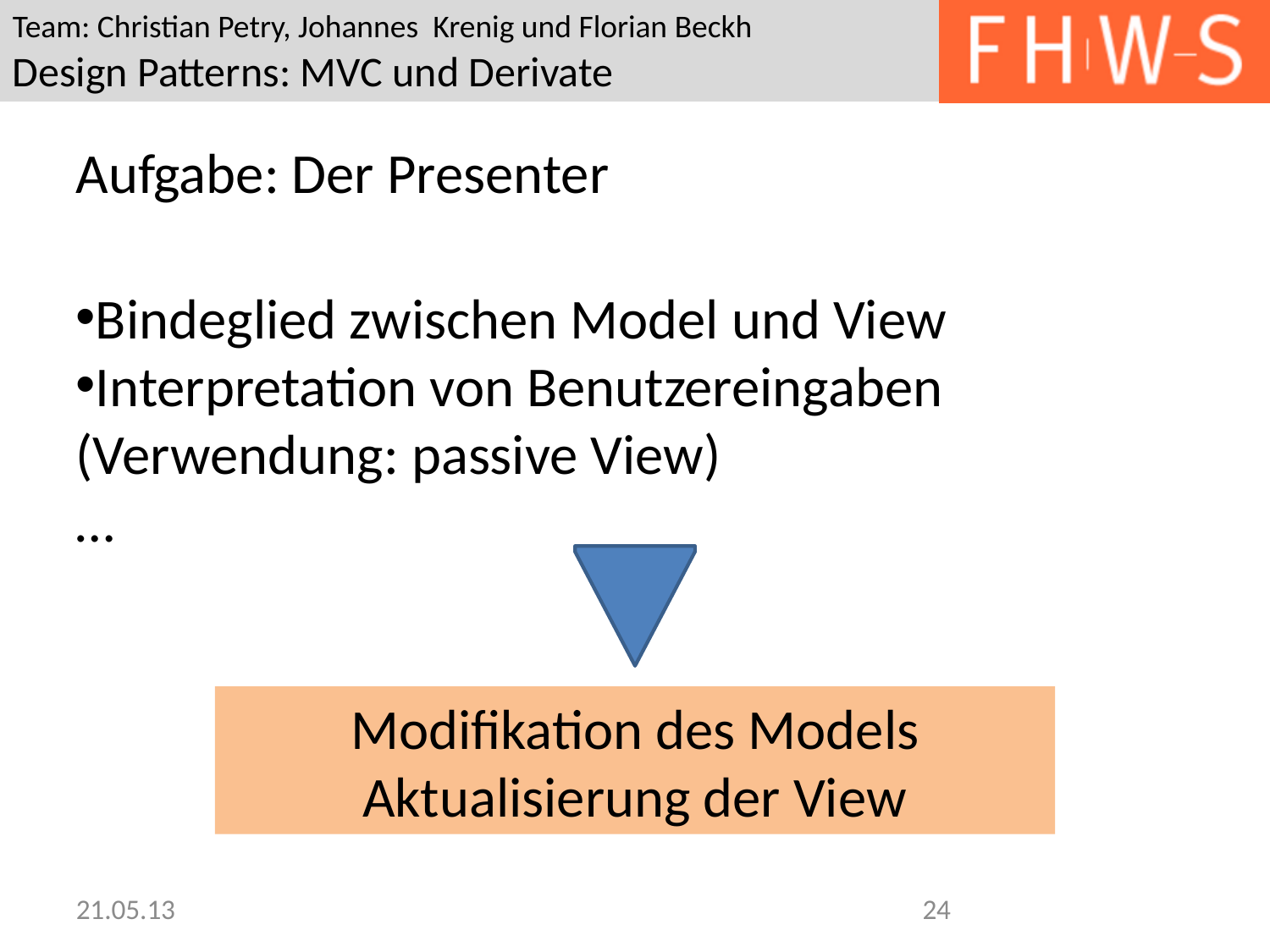

Aufgabe: Der Presenter
Bindeglied zwischen Model und View
Interpretation von Benutzereingaben (Verwendung: passive View)
…

Modifikation des Models
Aktualisierung der View
21.05.13
24